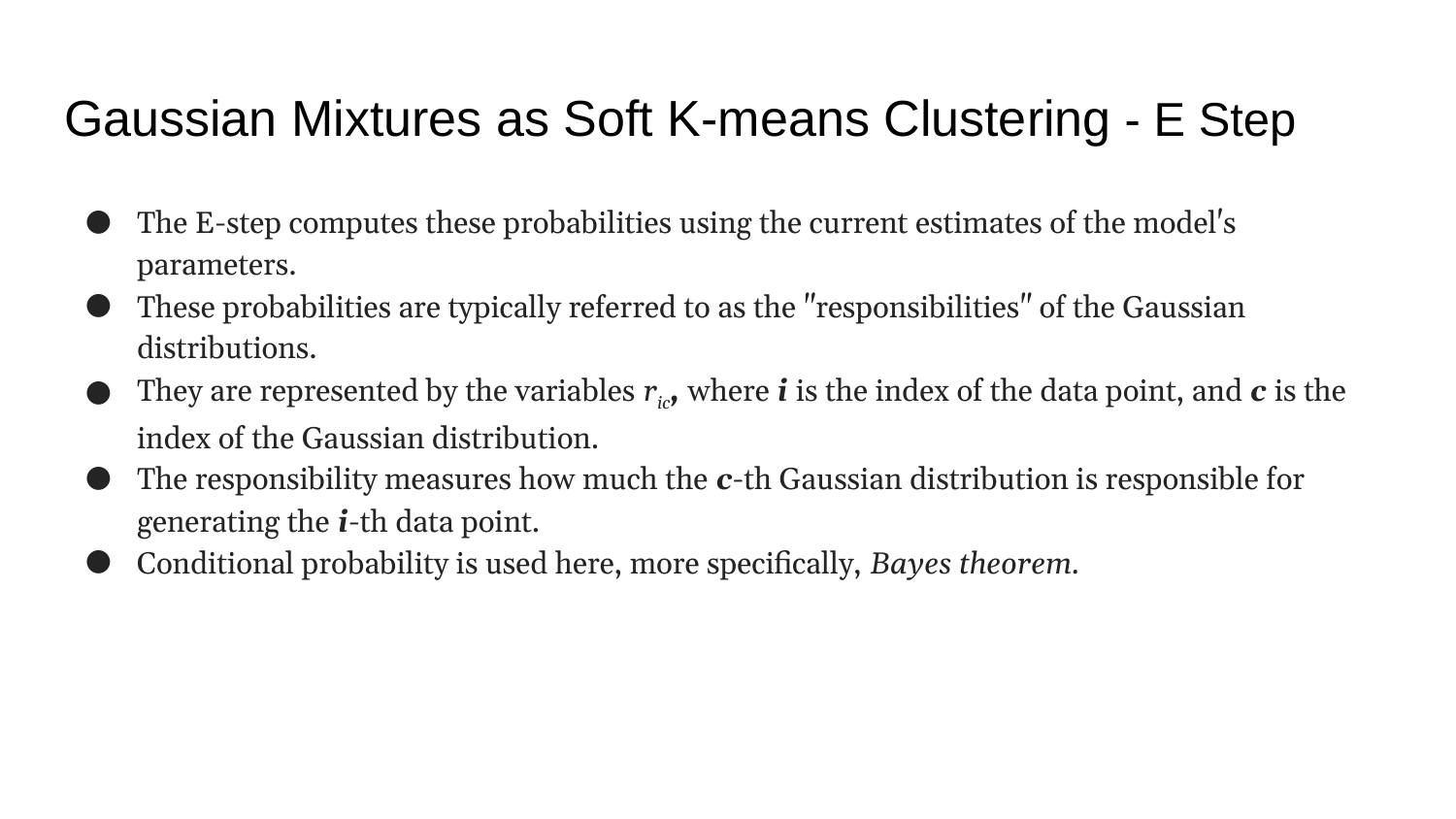

# Gaussian Mixtures as Soft K-means Clustering - E Step
The E-step computes these probabilities using the current estimates of the model's parameters.
These probabilities are typically referred to as the "responsibilities" of the Gaussian distributions.
They are represented by the variables ric, where i is the index of the data point, and c is the index of the Gaussian distribution.
The responsibility measures how much the c-th Gaussian distribution is responsible for generating the i-th data point.
Conditional probability is used here, more specifically, Bayes theorem.